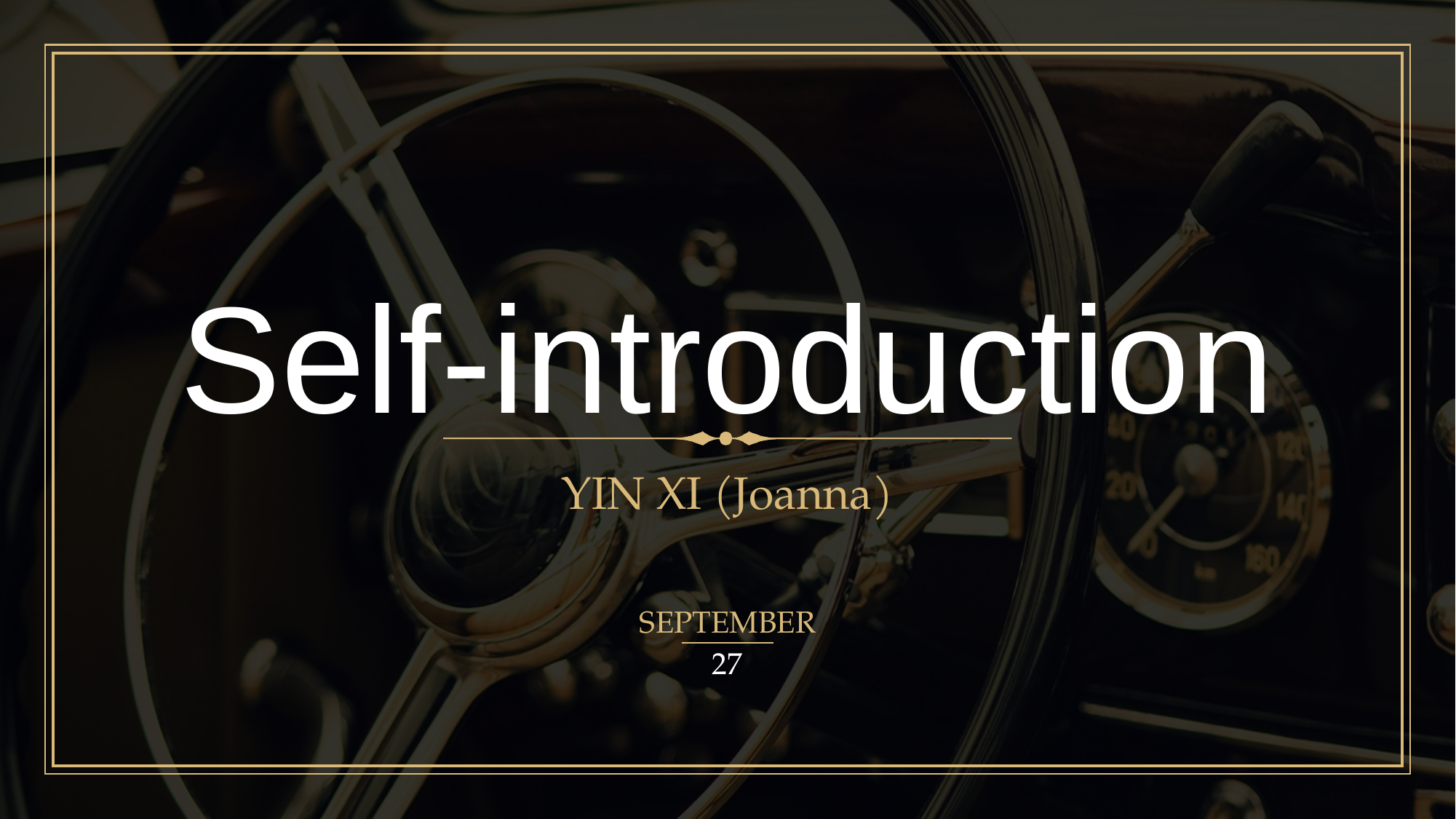

# Self-introduction
YIN XI (Joanna)
SEPTEMBER
27